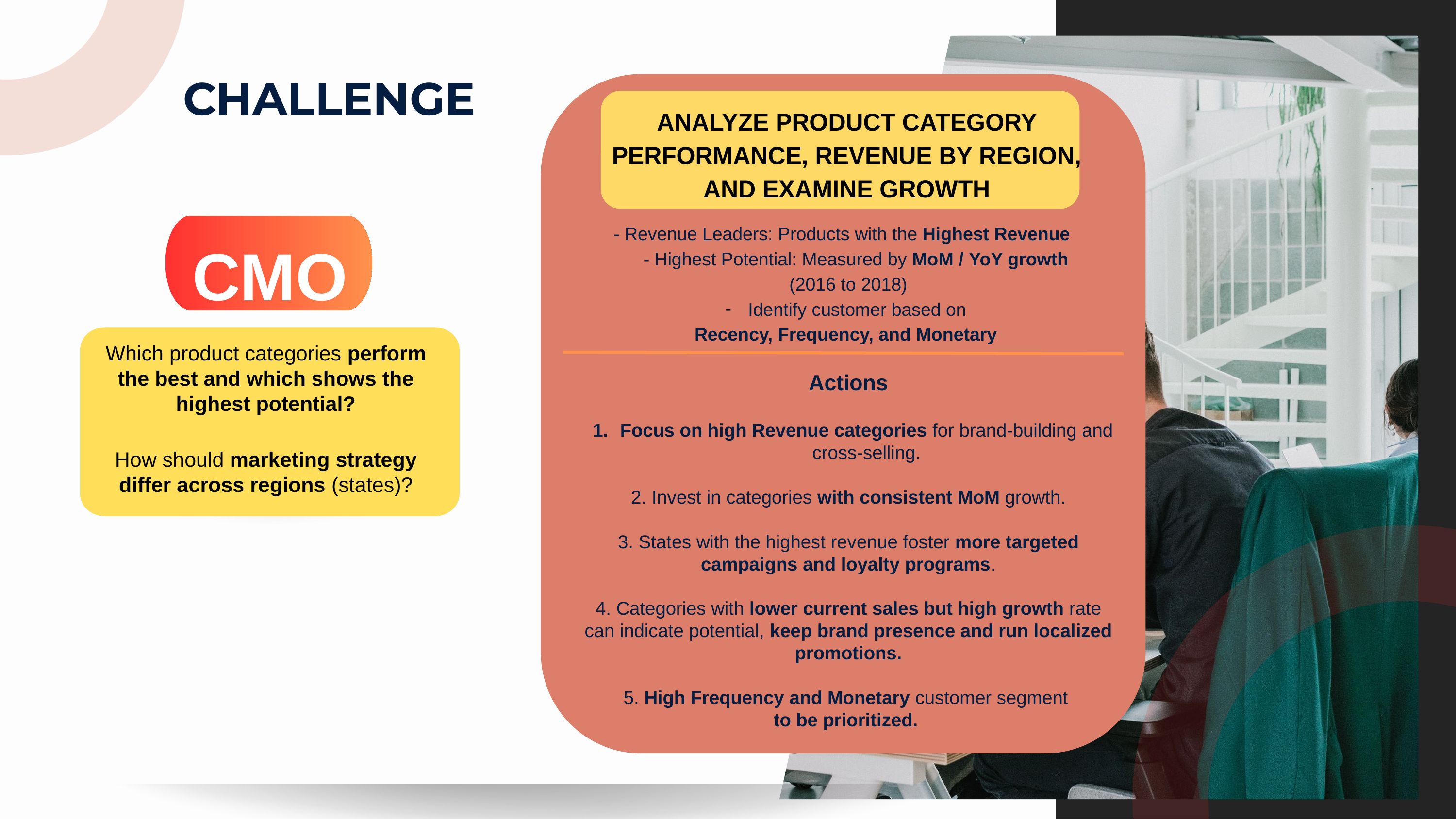

CHALLENGE

ANALYZE PRODUCT CATEGORY PERFORMANCE, REVENUE BY REGION, AND EXAMINE GROWTH
CMO

    - Revenue Leaders: Products with the Highest Revenue
    - Highest Potential: Measured by MoM / YoY growth
(2016 to 2018)
Identify customer based on
Recency, Frequency, and Monetary

Which product categories perform the best and which shows the highest potential?
Actions

Focus on high Revenue categories for brand-building and cross-selling.

2. Invest in categories with consistent MoM growth.

3. States with the highest revenue foster more targeted campaigns and loyalty programs.

4. Categories with lower current sales but high growth rate can indicate potential, keep brand presence and run localized promotions.

5. High Frequency and Monetary customer segment
to be prioritized.

How should marketing strategy differ across regions (states)?